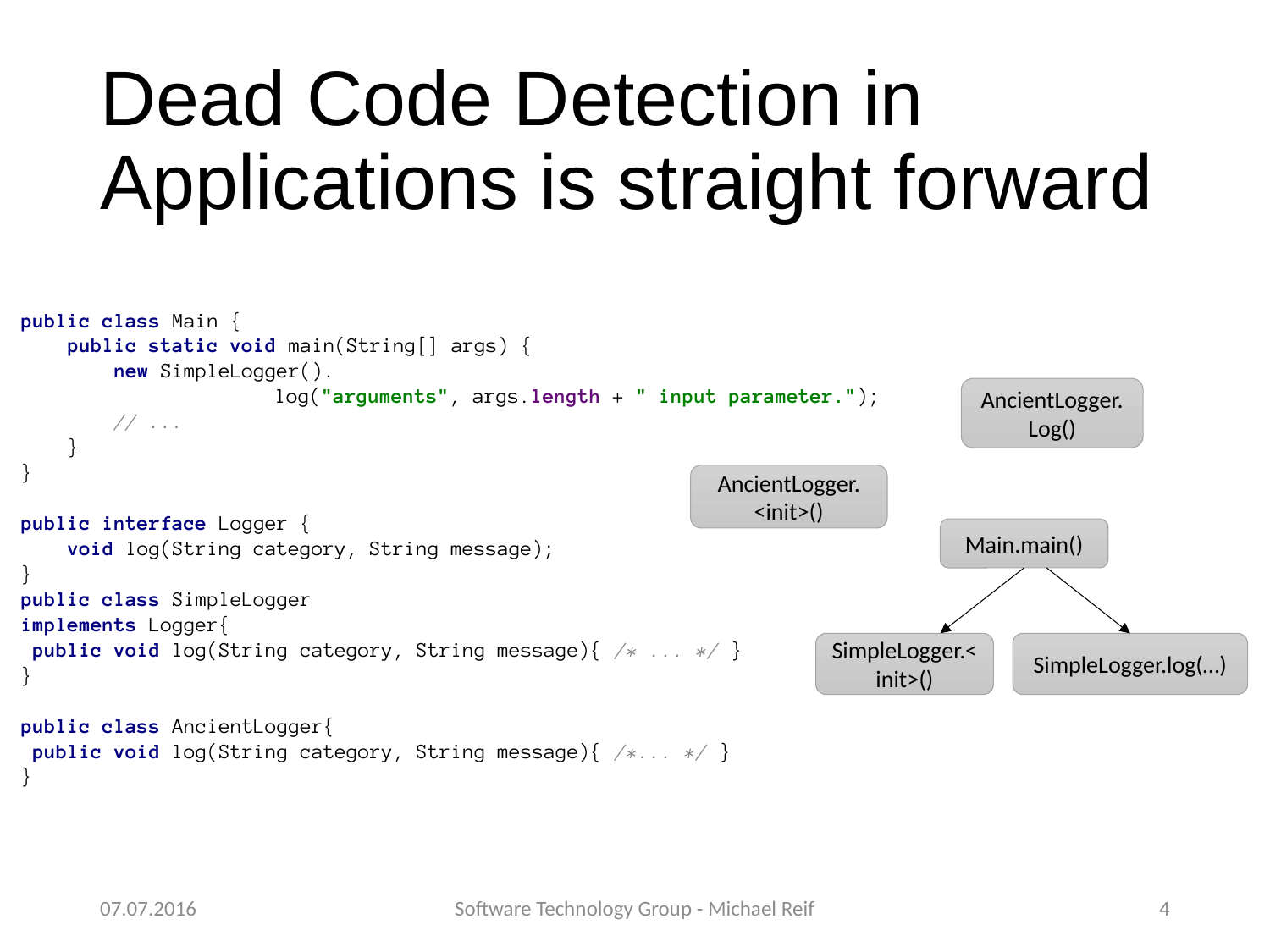

# Dead Code Detection in Applications is straight forward
public class Main {
    public static void main(String[] args) {
        new SimpleLogger().
		log("arguments", args.length + " input parameter.");
        // ...
    }
}
public interface Logger {
    void log(String category, String message);
}
public class SimpleLogger
implements Logger{
 public void log(String category, String message){ /* ... */ }
}
public class AncientLogger{
 public void log(String category, String message){ /*... */ }
}
AncientLogger.
Log()
AncientLogger.
<init>()
Main.main()
SimpleLogger.<init>()
SimpleLogger.log(…)
07.07.2016
Software Technology Group - Michael Reif
4